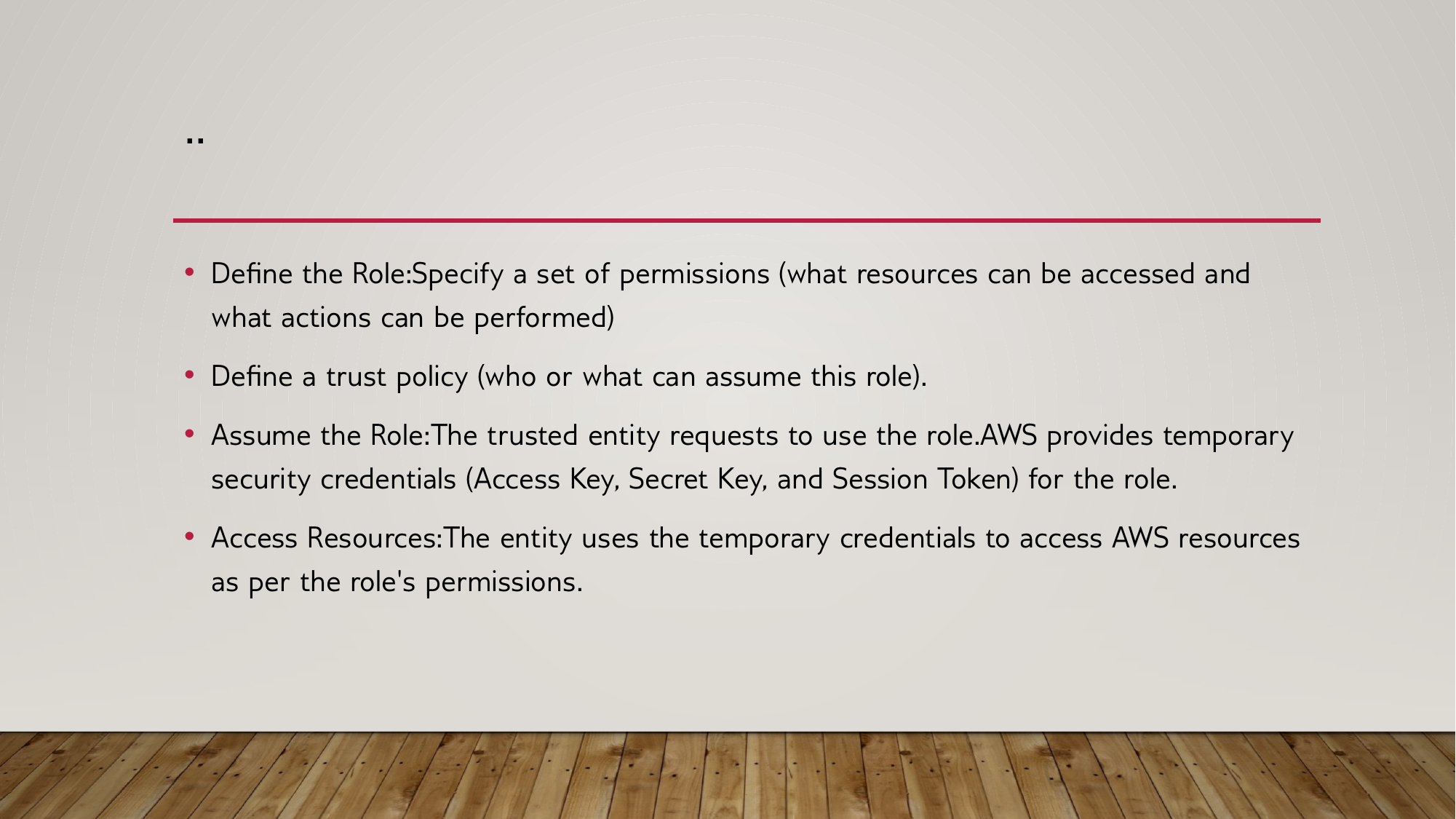

# ..
Define the Role:Specify a set of permissions (what resources can be accessed and what actions can be performed)
Define a trust policy (who or what can assume this role).
Assume the Role:The trusted entity requests to use the role.AWS provides temporary security credentials (Access Key, Secret Key, and Session Token) for the role.
Access Resources:The entity uses the temporary credentials to access AWS resources as per the role's permissions.